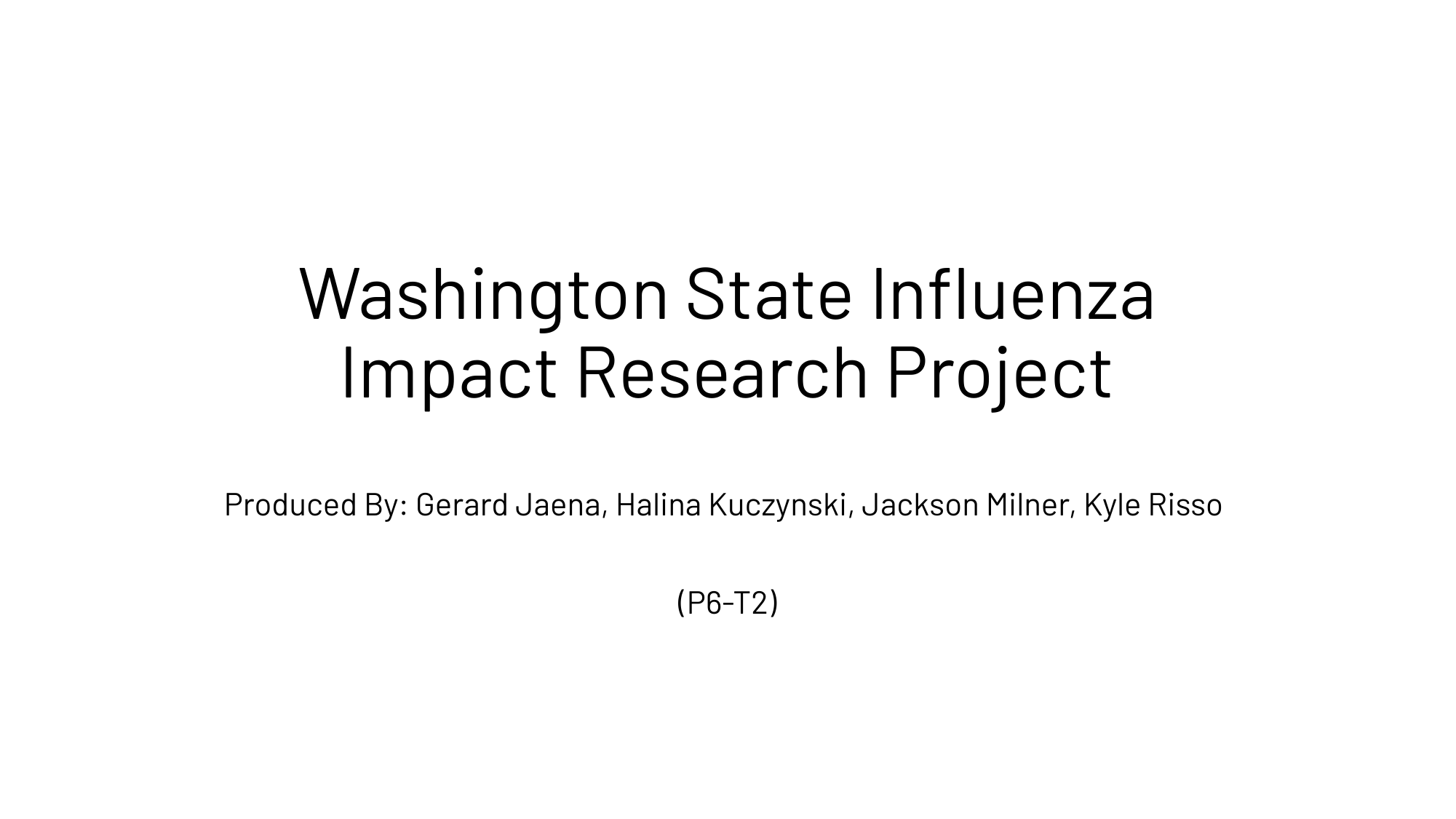

# Washington State Influenza Impact Research Project

Produced By: Gerard Jaena, Halina Kuczynski, Jackson Milner, Kyle Risso

(P6-T2)